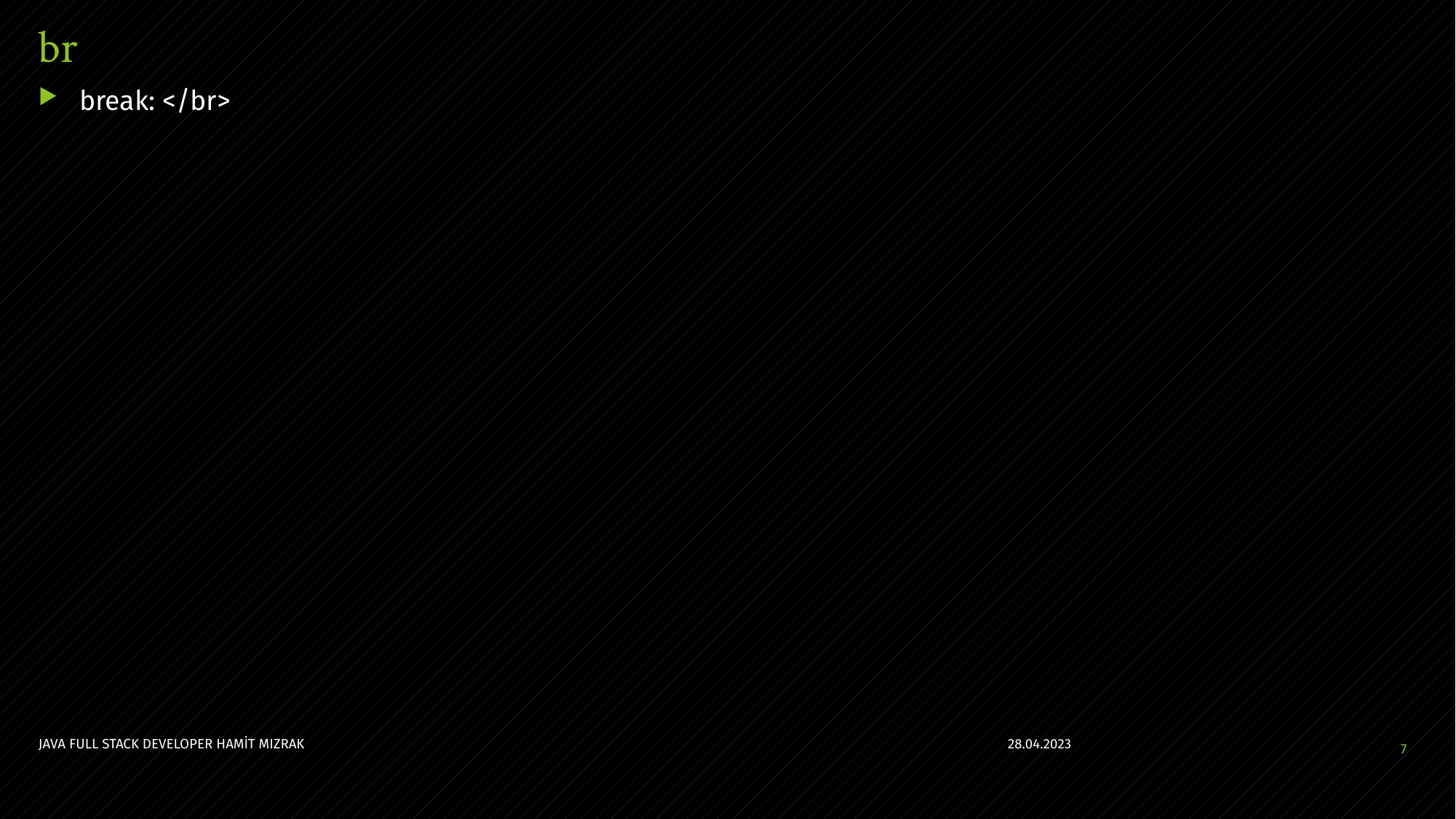

# br
break: </br>
JAVA FULL STACK DEVELOPER HAMİT MIZRAK
28.04.2023
7